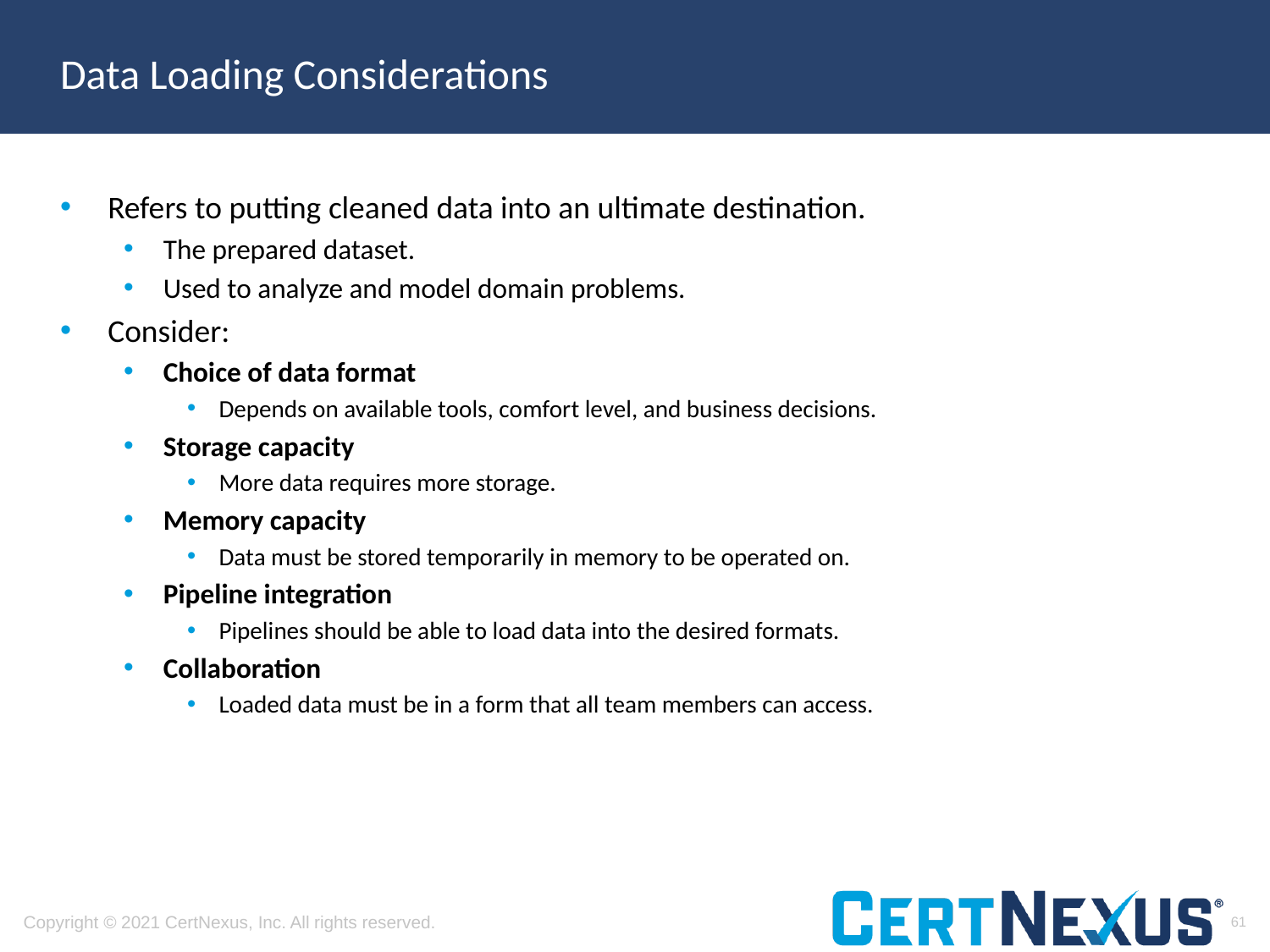

# Data Loading Considerations
Refers to putting cleaned data into an ultimate destination.
The prepared dataset.
Used to analyze and model domain problems.
Consider:
Choice of data format
Depends on available tools, comfort level, and business decisions.
Storage capacity
More data requires more storage.
Memory capacity
Data must be stored temporarily in memory to be operated on.
Pipeline integration
Pipelines should be able to load data into the desired formats.
Collaboration
Loaded data must be in a form that all team members can access.
61